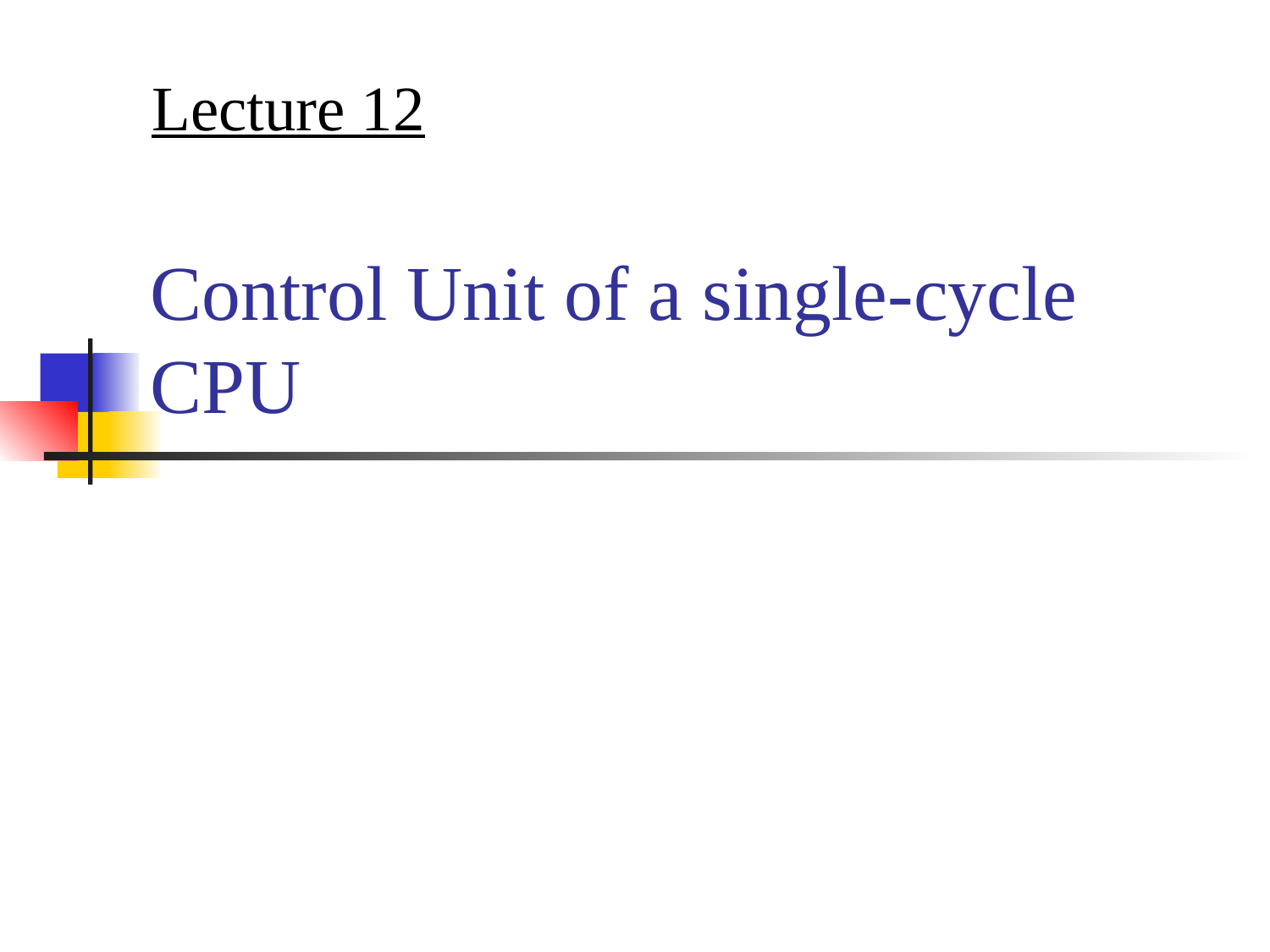

Lecture 12
# Control Unit of a single-cycle CPU